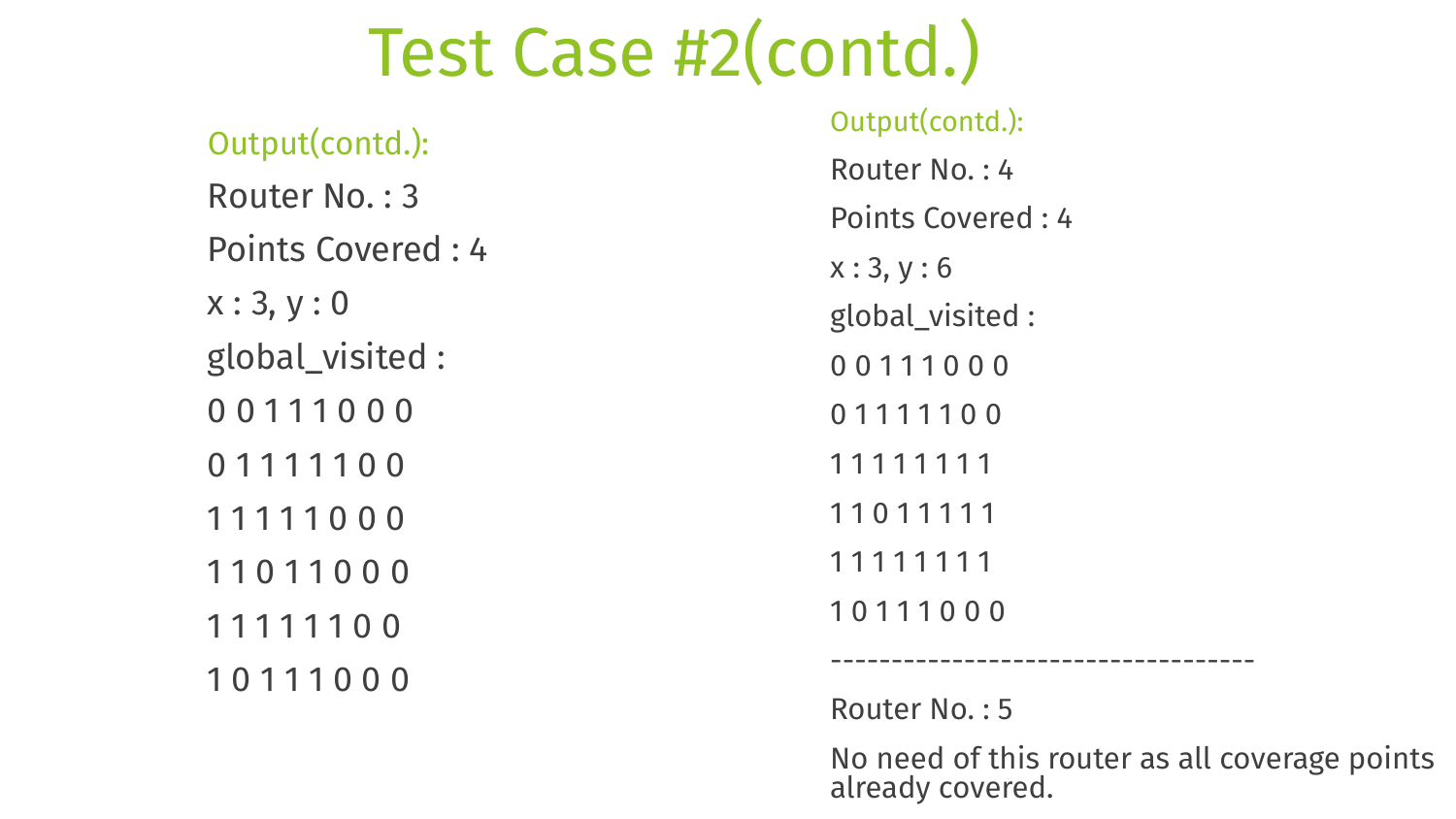

Test Case #2(contd.)
Output(contd.):
Router No. : 4
Points Covered : 4
x : 3, y : 6
global_visited :
0 0 1 1 1 0 0 0
0 1 1 1 1 1 0 0
1 1 1 1 1 1 1 1
1 1 0 1 1 1 1 1
1 1 1 1 1 1 1 1
1 0 1 1 1 0 0 0
-----------------------------------
Router No. : 5
No need of this router as all coverage points already covered.
Output(contd.):
Router No. : 3
Points Covered : 4
x : 3, y : 0
global_visited :
0 0 1 1 1 0 0 0
0 1 1 1 1 1 0 0
1 1 1 1 1 0 0 0
1 1 0 1 1 0 0 0
1 1 1 1 1 1 0 0
1 0 1 1 1 0 0 0